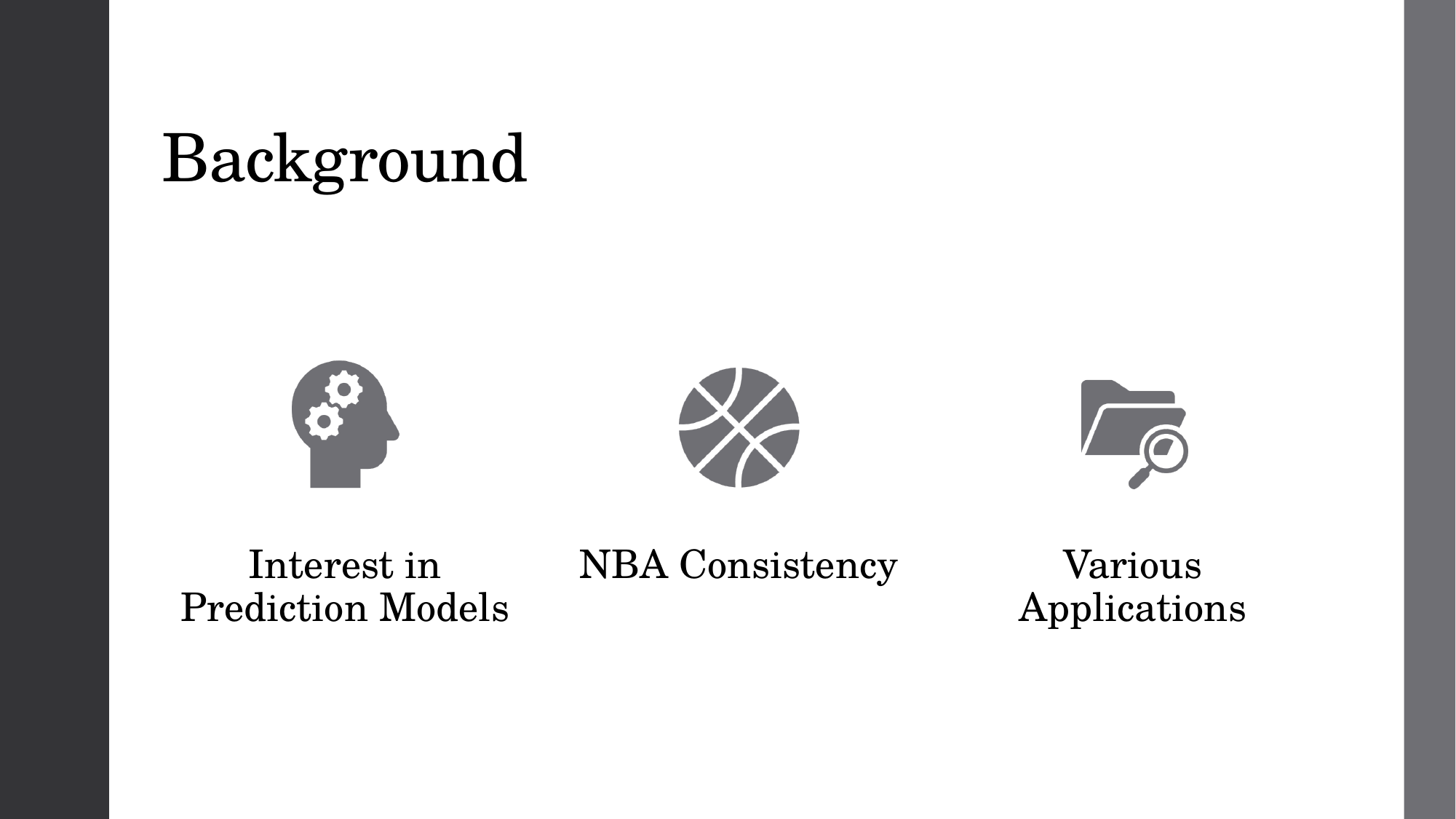

# Background
Interest in Prediction Models
NBA Consistency
Various Applications